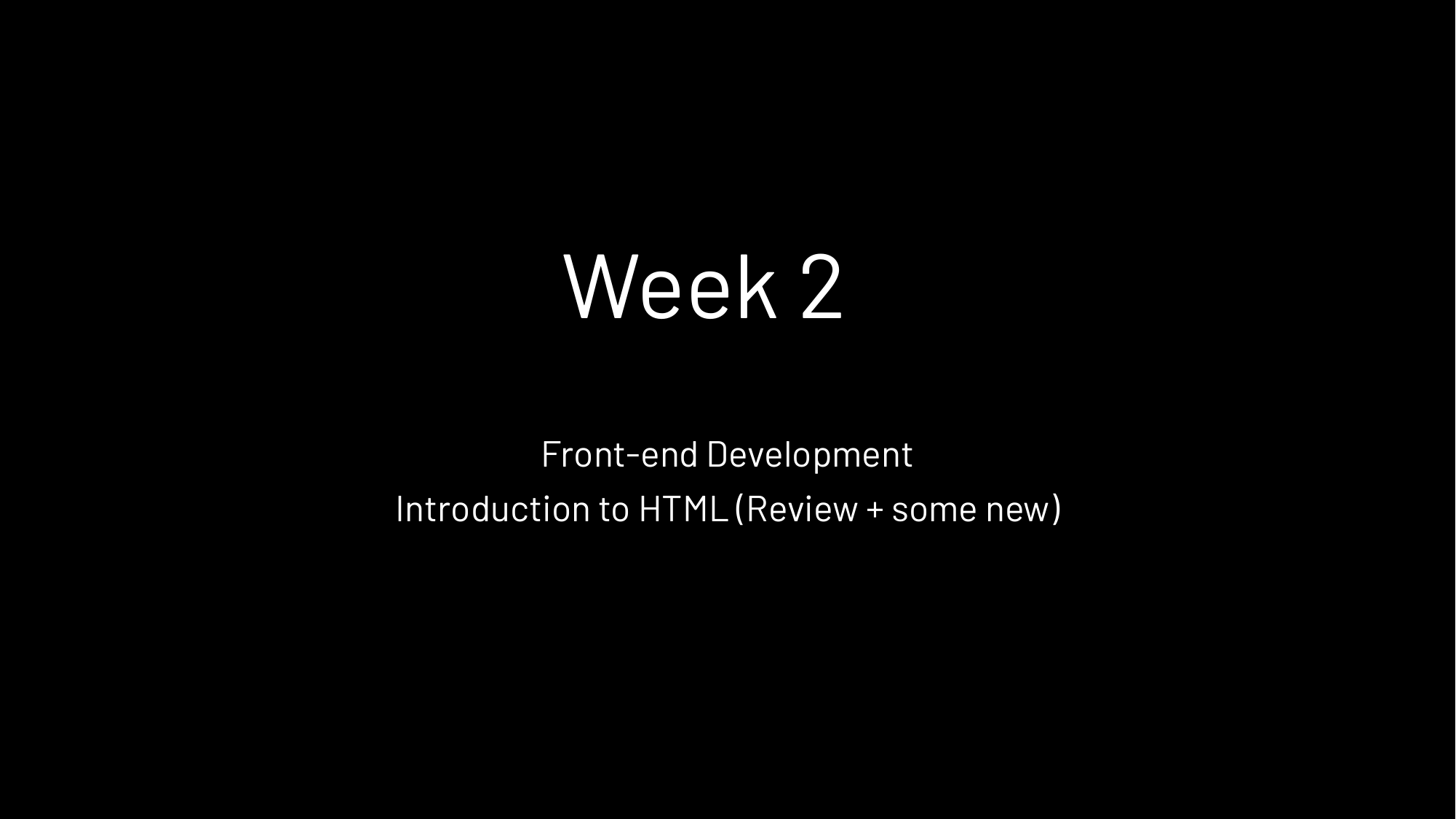

# Week 2
Front-end Development
Introduction to HTML (Review + some new)